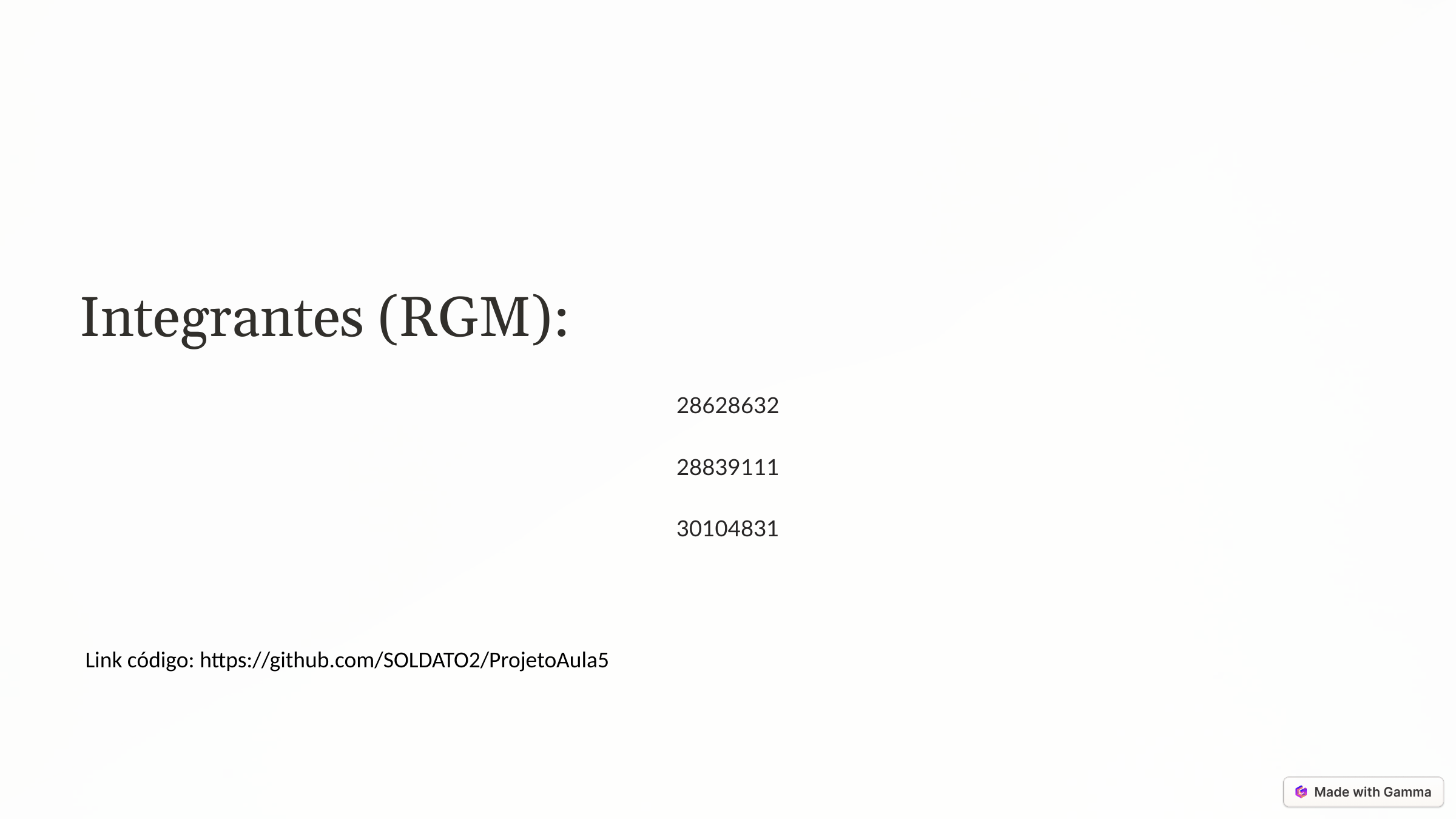

Integrantes (RGM):
28628632
28839111
30104831

Link código: https://github.com/SOLDATO2/ProjetoAula5